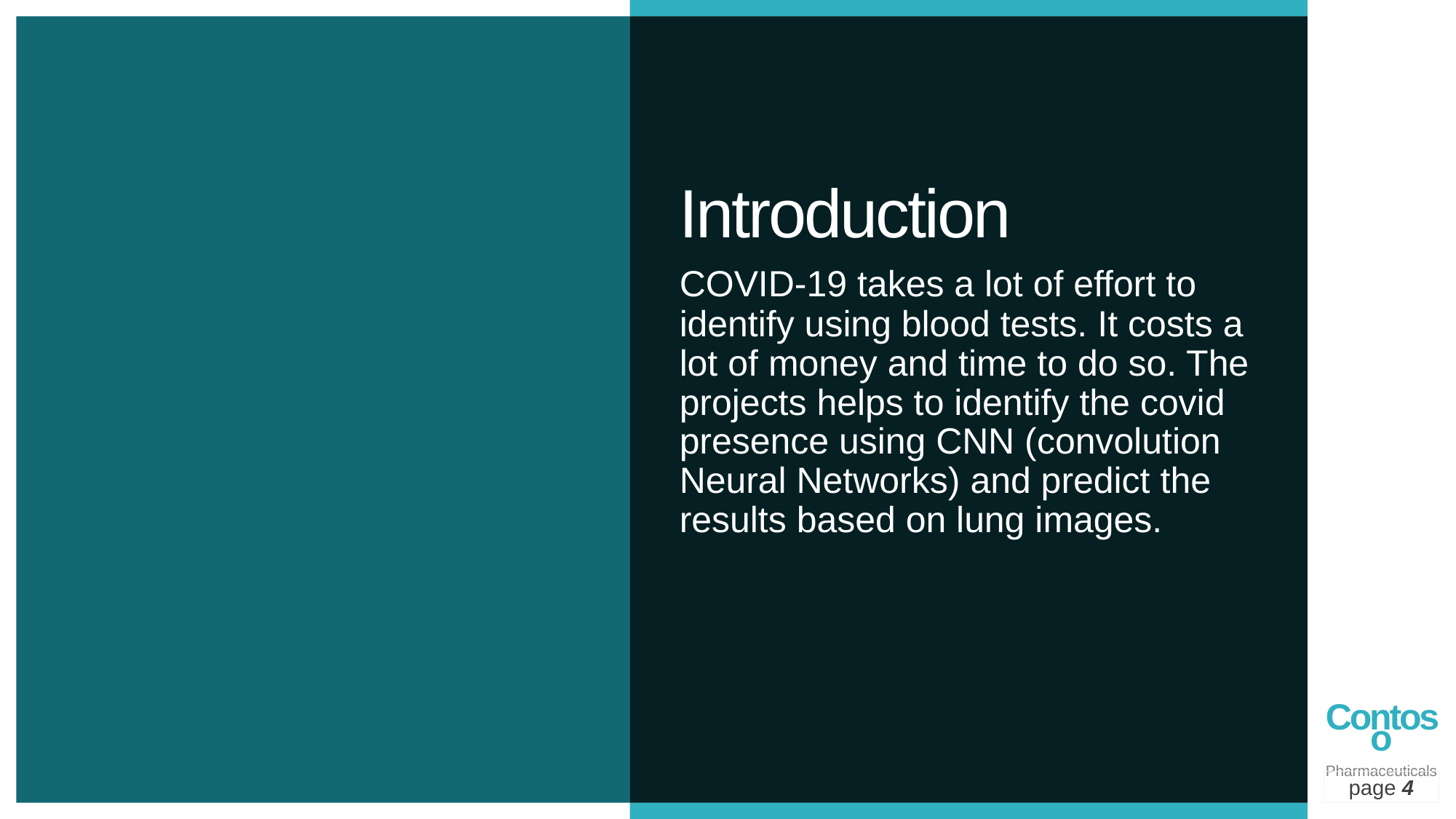

# Introduction
COVID-19 takes a lot of effort to identify using blood tests. It costs a lot of money and time to do so. The projects helps to identify the covid presence using CNN (convolution Neural Networks) and predict the results based on lung images.
page 4